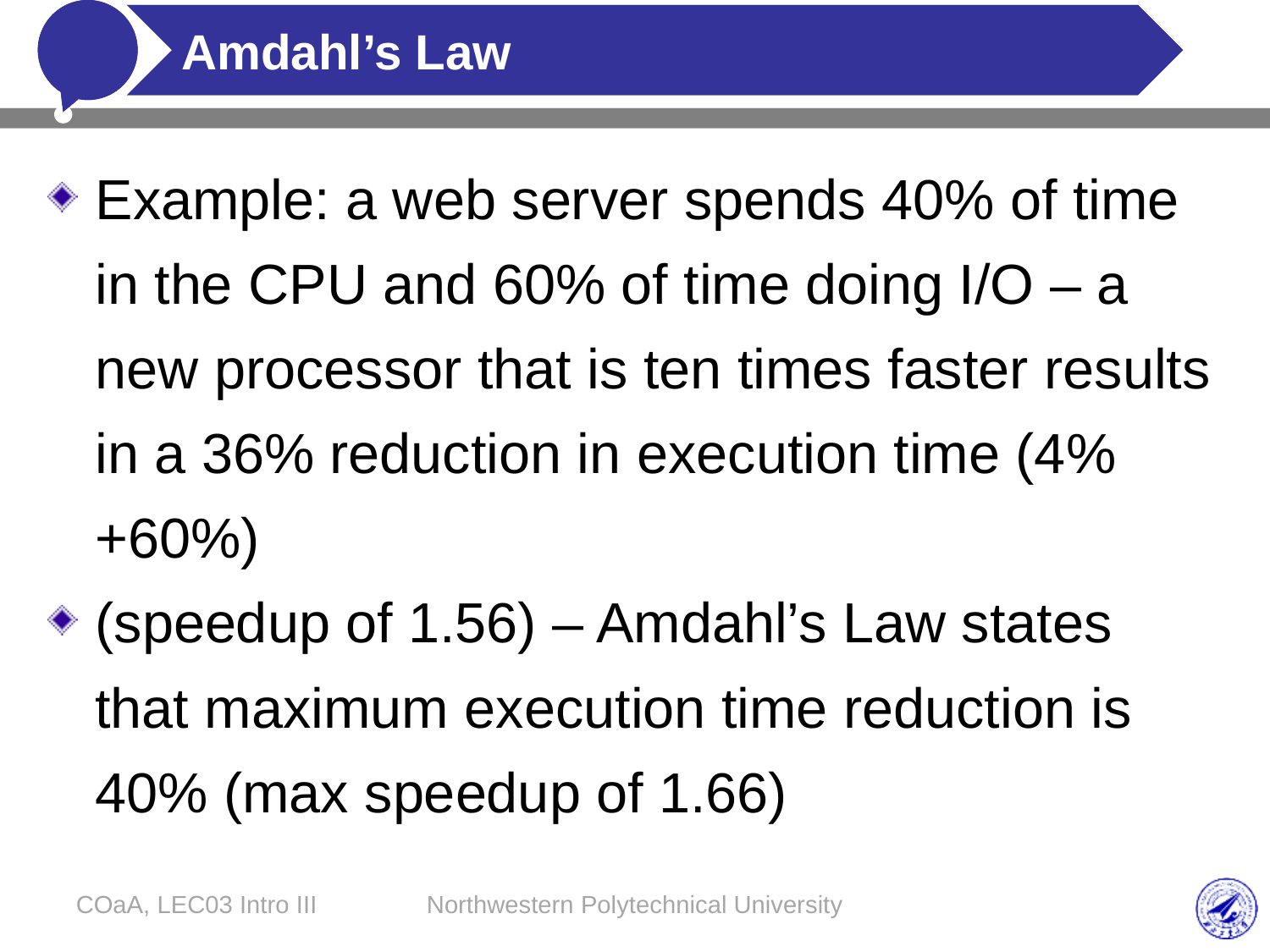

# Amdahl’s Law

Example: a web server spends 40% of time in the CPU and 60% of time doing I/O – a new processor that is ten times faster results in a 36% reduction in execution time (4%+60%)
(speedup of 1.56) – Amdahl’s Law states that maximum execution time reduction is 40% (max speedup of 1.66)
COaA, LEC03 Intro III
Northwestern Polytechnical University
46